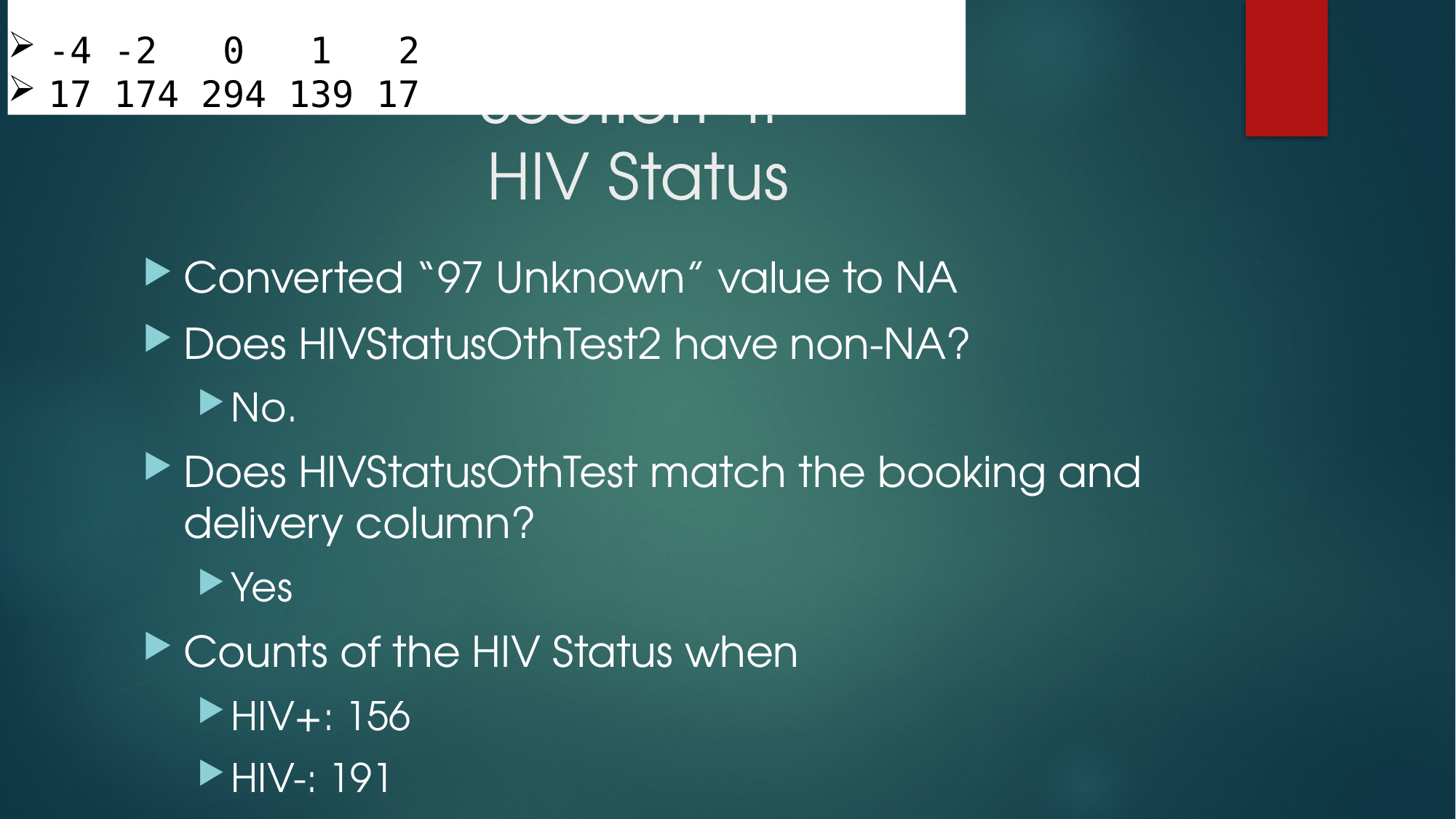

table(aim3_sec4$ATF_HIVStatusBookingDelv)

-4 -2   0   1   2
17 174 294 139 17
# Section 4: HIV Status
Converted “97 Unknown” value to NA
Does HIVStatusOthTest2 have non-NA?
No.
Does HIVStatusOthTest match the booking and delivery column?
Yes
Counts of the HIV Status when
HIV+: 156
HIV-: 191
Missing: 294